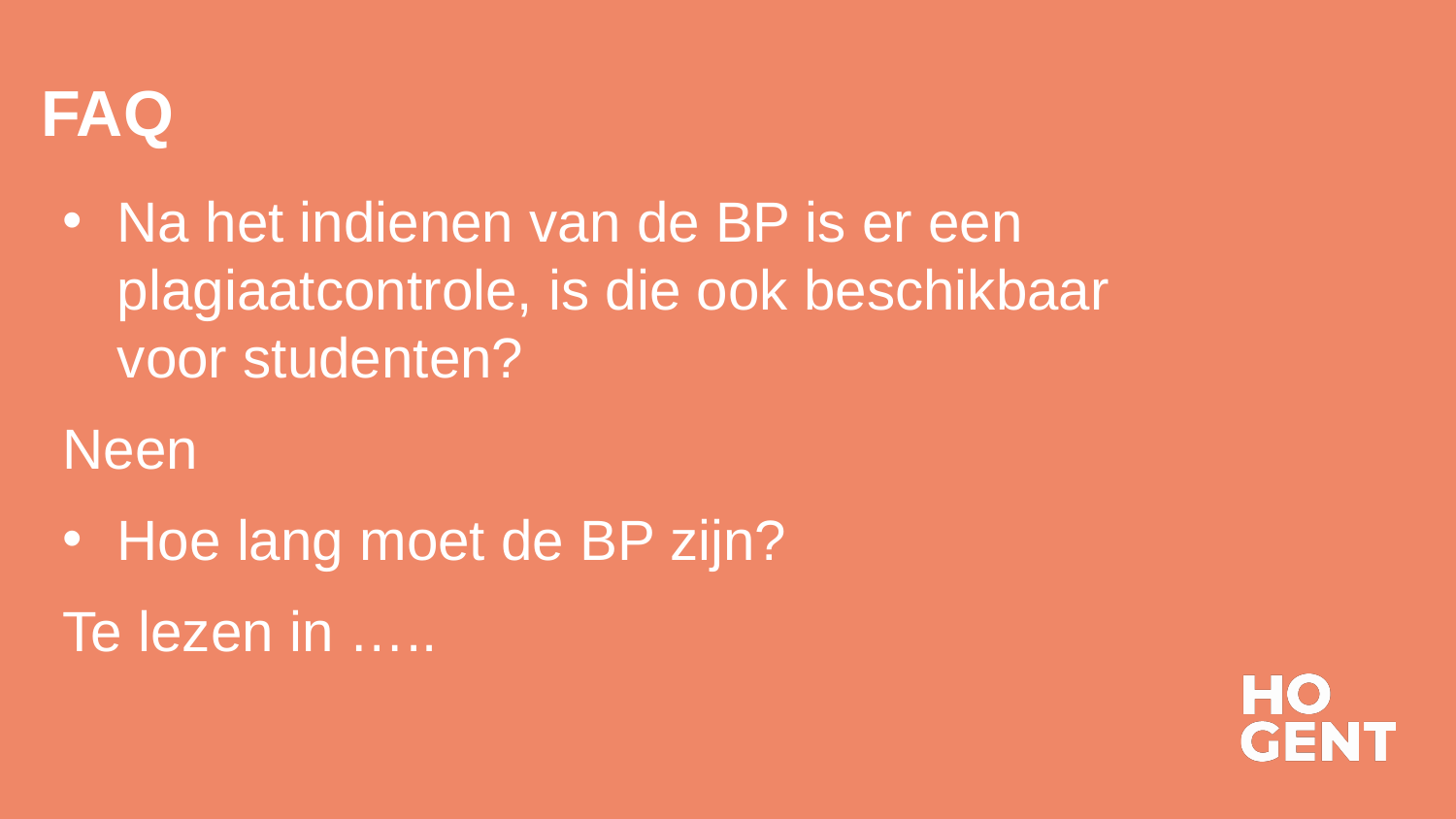

# FAQ
Na het indienen van de BP is er een plagiaatcontrole, is die ook beschikbaar voor studenten?
Neen
Hoe lang moet de BP zijn?
Te lezen in …..